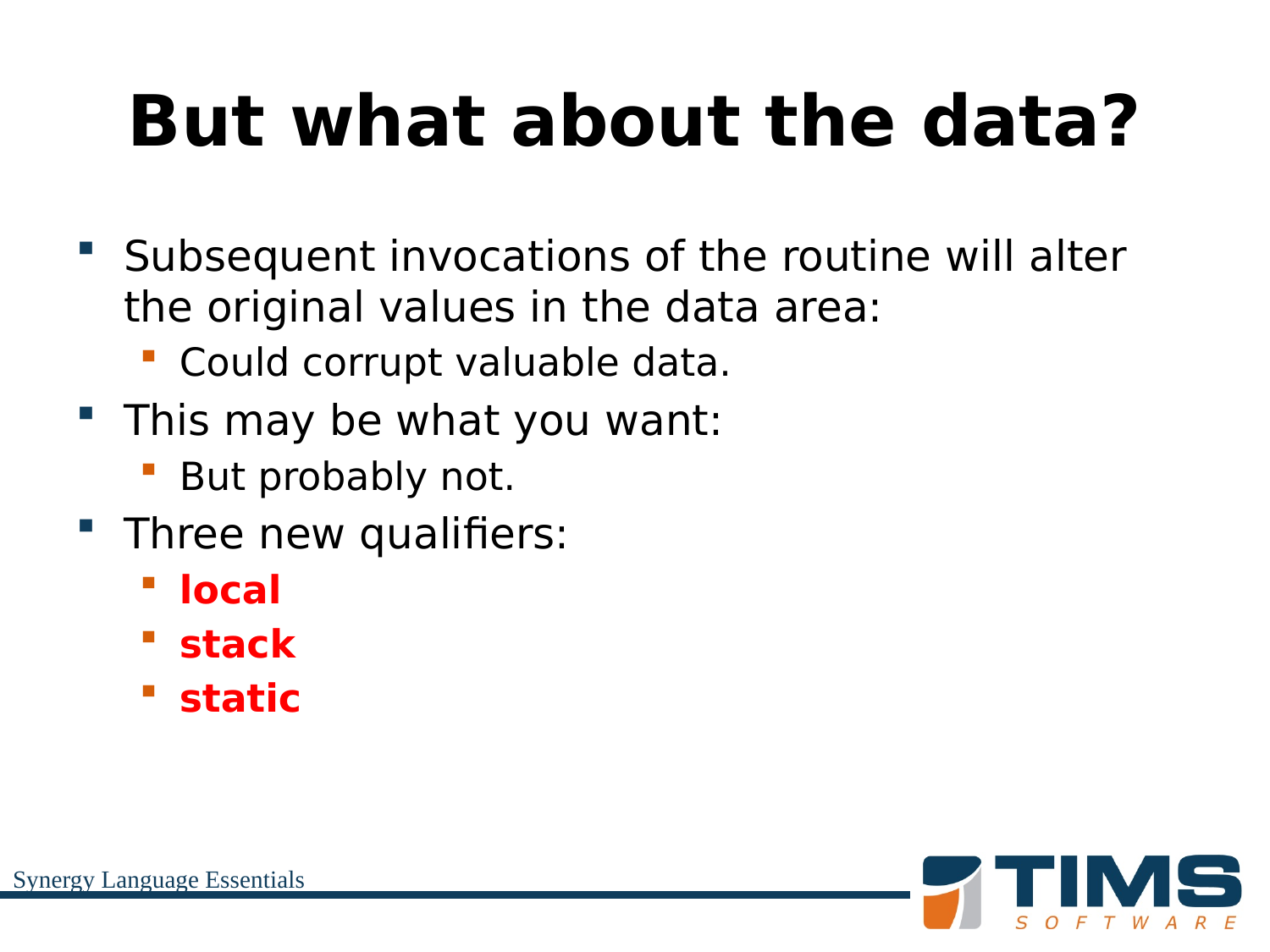

# But what about the data?
Subsequent invocations of the routine will alter the original values in the data area:
Could corrupt valuable data.
This may be what you want:
But probably not.
Three new qualifiers:
local
stack
static
Synergy Language Essentials